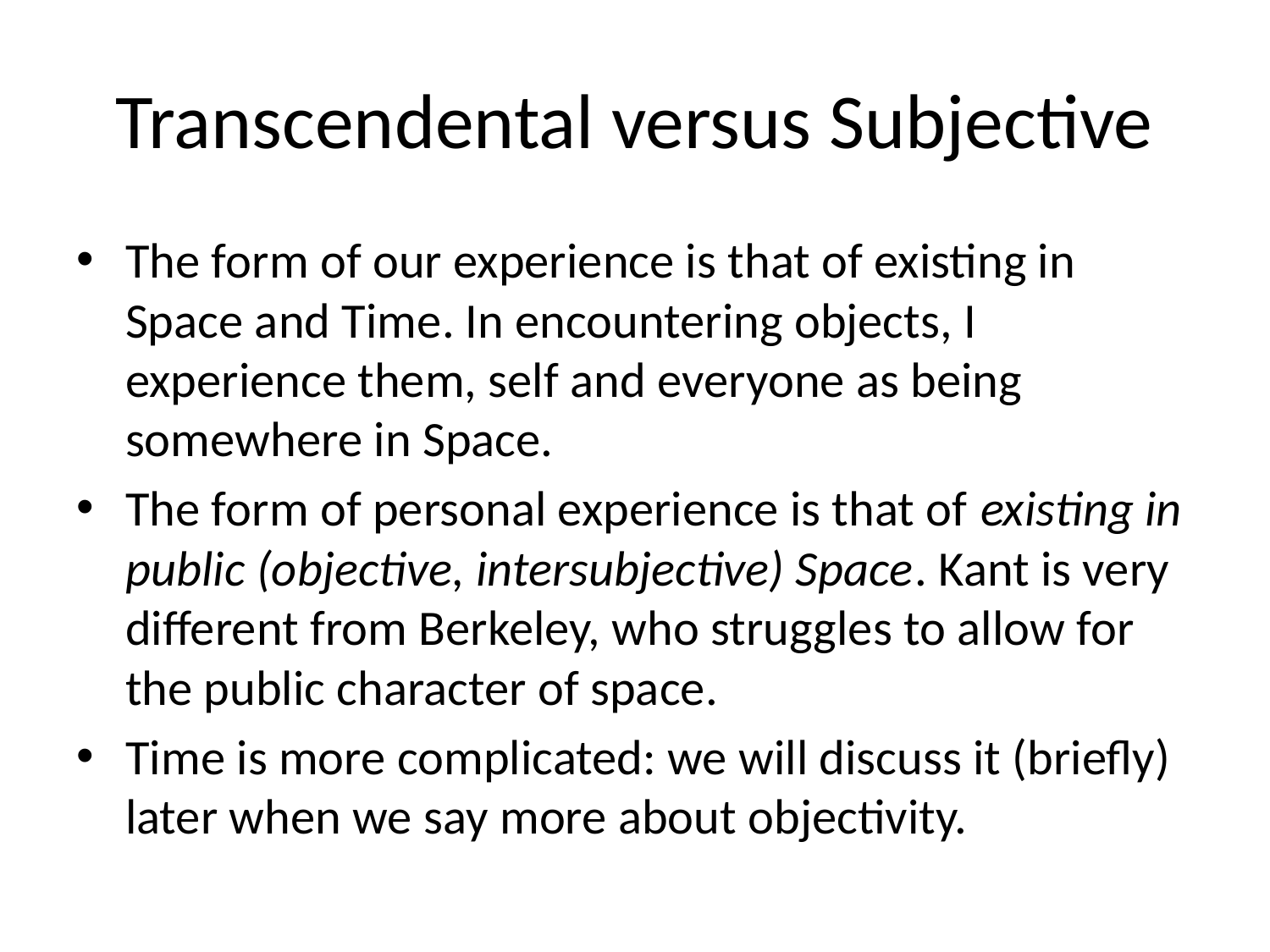

# Transcendental versus Subjective
The form of our experience is that of existing in Space and Time. In encountering objects, I experience them, self and everyone as being somewhere in Space.
The form of personal experience is that of existing in public (objective, intersubjective) Space. Kant is very different from Berkeley, who struggles to allow for the public character of space.
Time is more complicated: we will discuss it (briefly) later when we say more about objectivity.